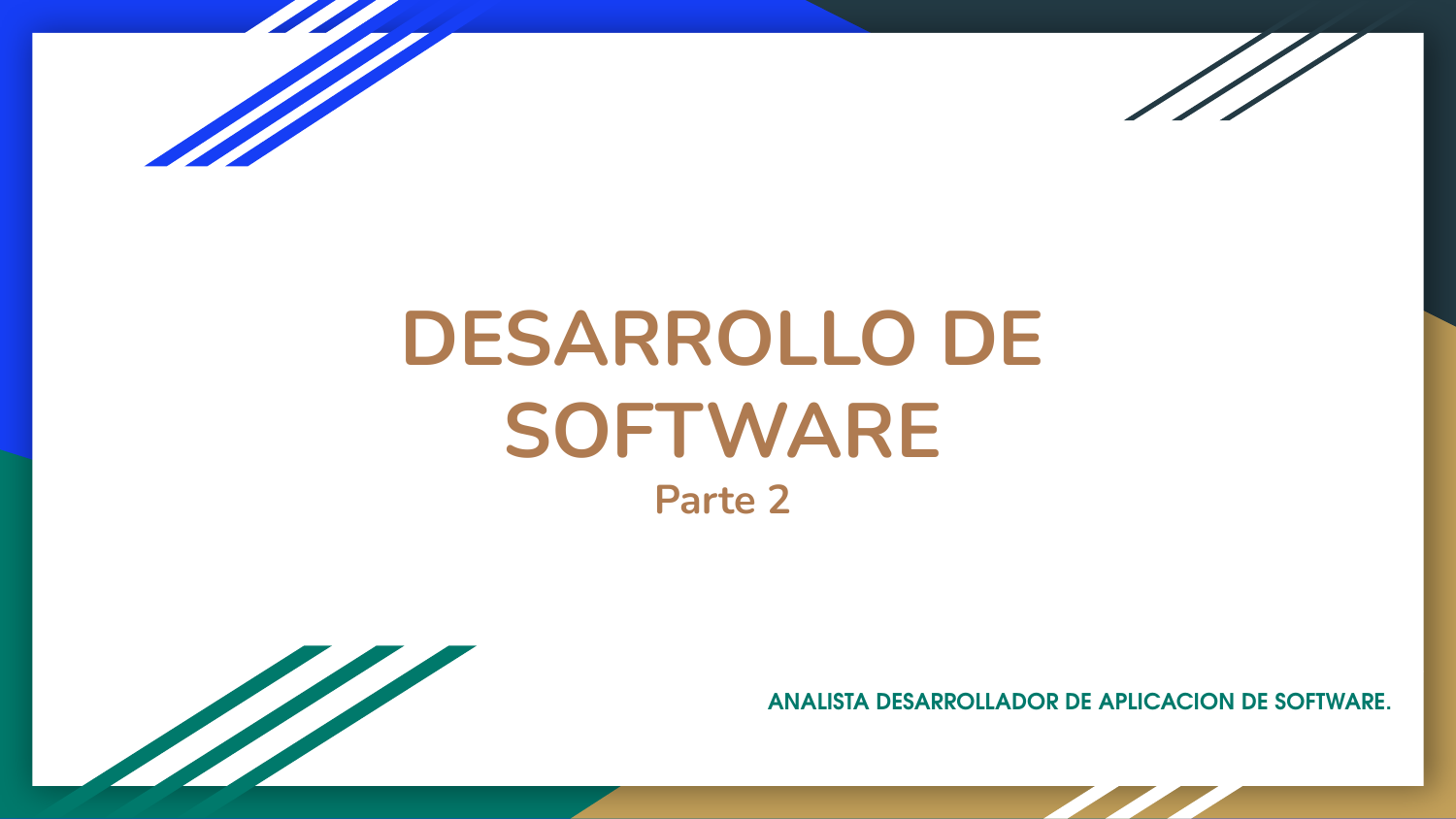

# DESARROLLO DE SOFTWARE Parte 2
ANALISTA DESARROLLADOR DE APLICACION DE SOFTWARE.